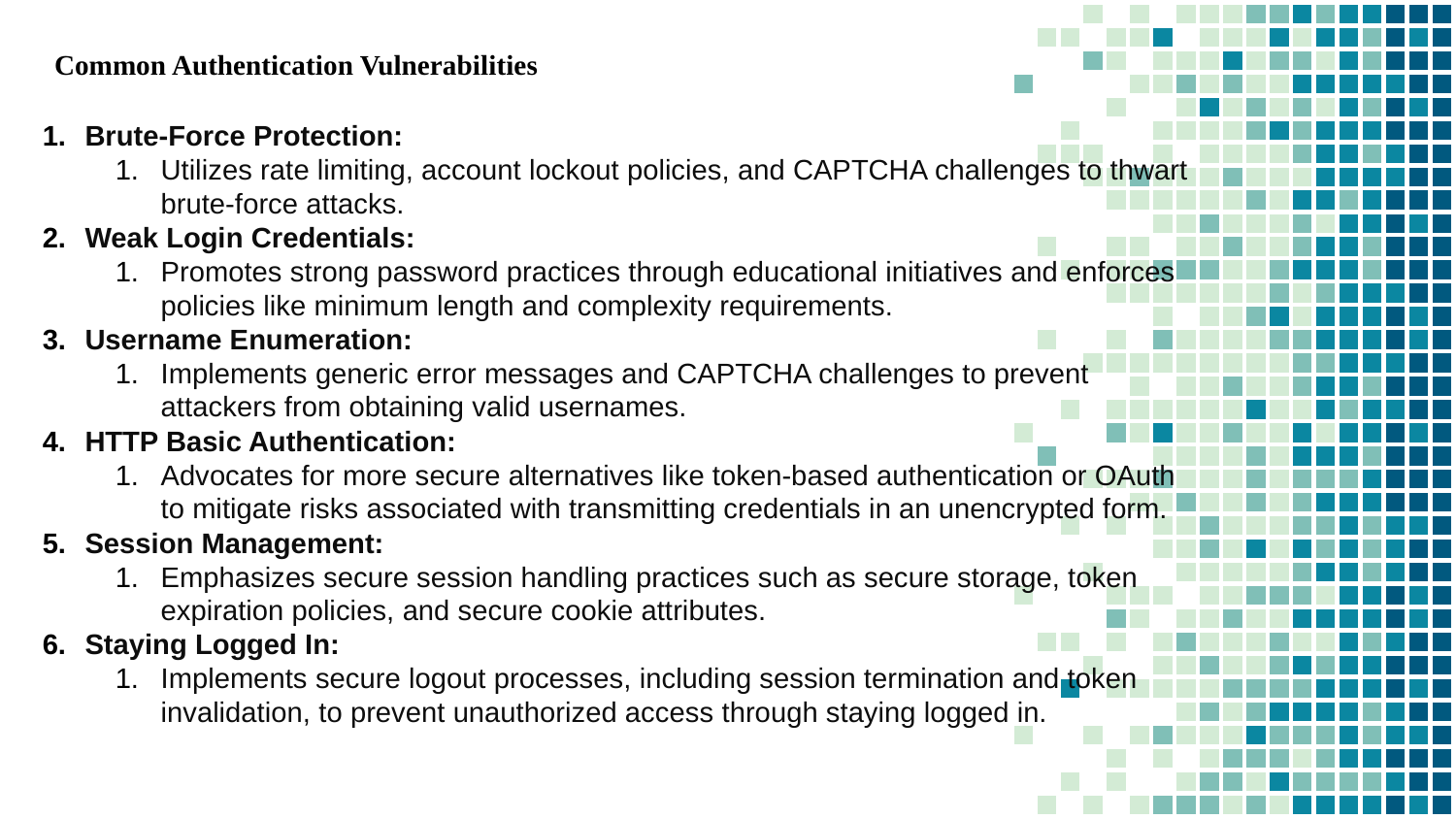

Common Authentication Vulnerabilities
 Brute-Force Protection:
Utilizes rate limiting, account lockout policies, and CAPTCHA challenges to thwart brute-force attacks.
 Weak Login Credentials:
Promotes strong password practices through educational initiatives and enforces policies like minimum length and complexity requirements.
 Username Enumeration:
Implements generic error messages and CAPTCHA challenges to prevent attackers from obtaining valid usernames.
 HTTP Basic Authentication:
Advocates for more secure alternatives like token-based authentication or OAuth to mitigate risks associated with transmitting credentials in an unencrypted form.
 Session Management:
Emphasizes secure session handling practices such as secure storage, token expiration policies, and secure cookie attributes.
 Staying Logged In:
Implements secure logout processes, including session termination and token invalidation, to prevent unauthorized access through staying logged in.